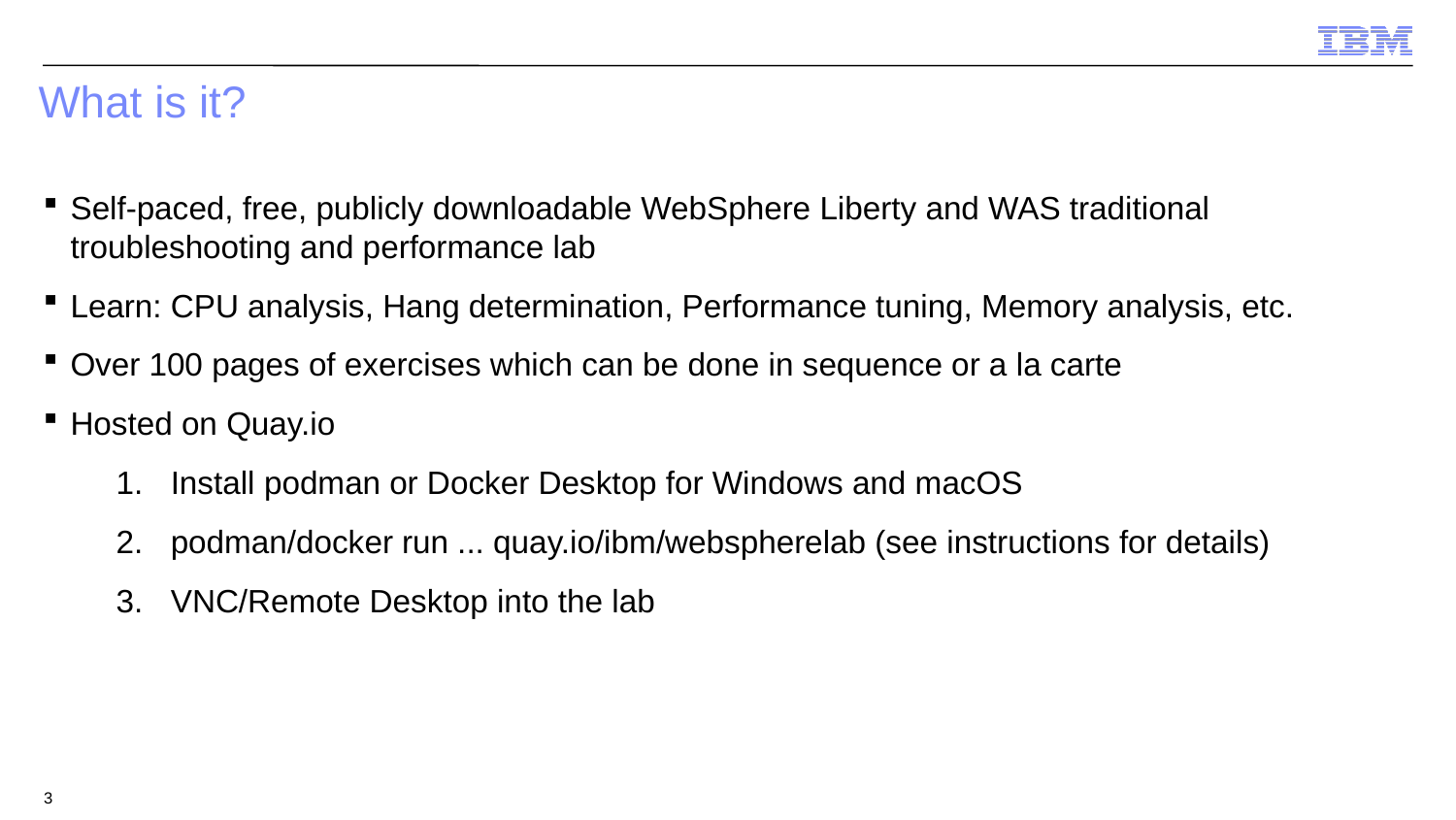

What is it?
Self-paced, free, publicly downloadable WebSphere Liberty and WAS traditional troubleshooting and performance lab
Learn: CPU analysis, Hang determination, Performance tuning, Memory analysis, etc.
Over 100 pages of exercises which can be done in sequence or a la carte
Hosted on Quay.io
Install podman or Docker Desktop for Windows and macOS
podman/docker run ... quay.io/ibm/webspherelab (see instructions for details)
VNC/Remote Desktop into the lab
3